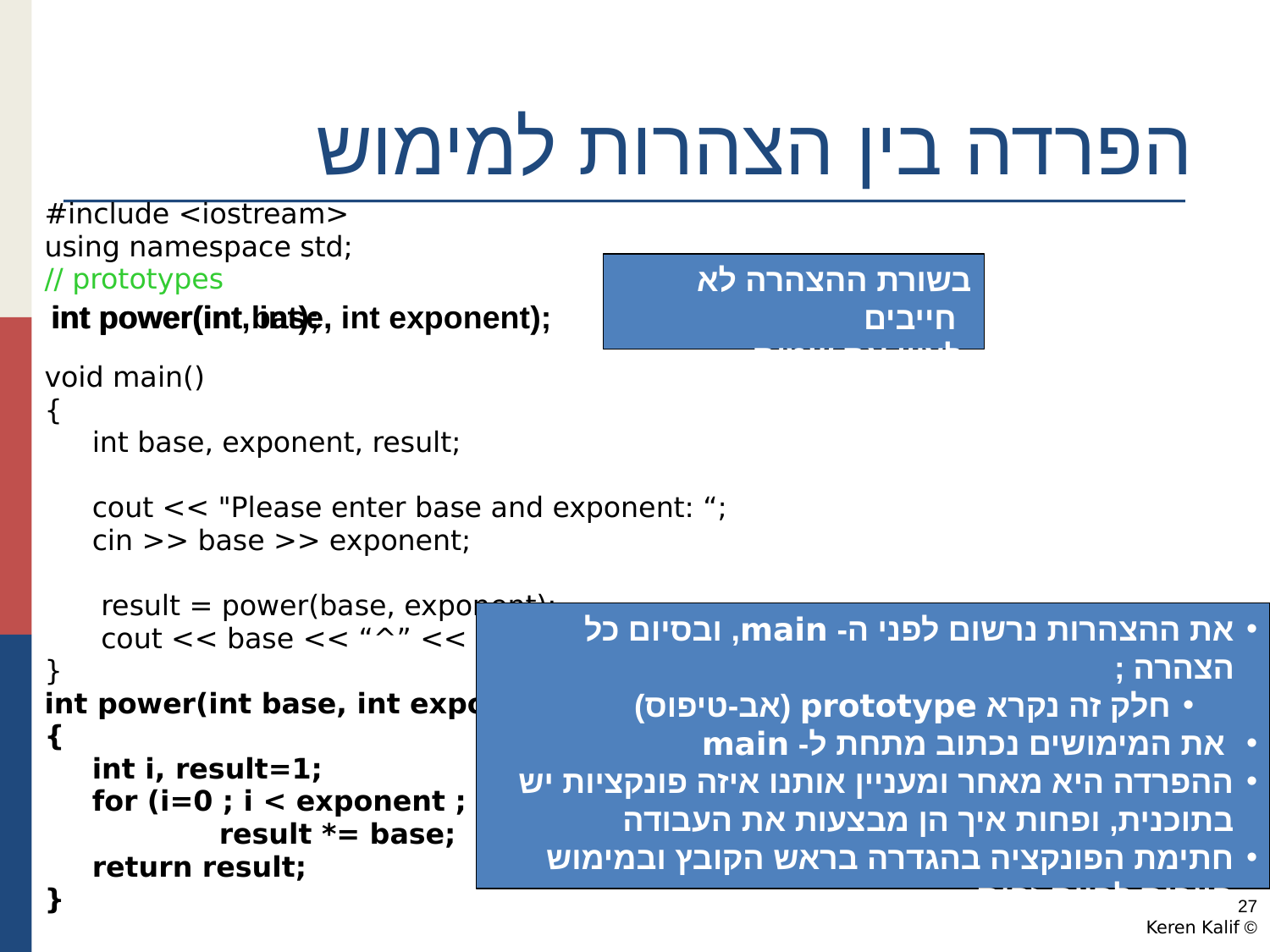

# הפרדה בין הצהרות למימוש
#include <iostream>
using namespace std;
// prototypes

void main()
{
	int base, exponent, result;

	cout << "Please enter base and exponent: “;
	cin >> base >> exponent;

	 result = power(base, exponent);
	 cout << base << “^” << exponent << “=“ << result << endl;
}
int power(int base, int exponent)
{
	int i, result=1;
	for (i=0 ; i < exponent ; i++)
		result *= base;
	return result;
}

בשורת ההצהרה לא חייבים
 לציין את שמות המשתנים
int power(int, int);

int power(int base, int exponent);

את ההצהרות נרשום לפני ה- main, ובסיום כל הצהרה ;
חלק זה נקרא prototype (אב-טיפוס)
 את המימושים נכתוב מתחת ל- main
ההפרדה היא מאחר ומעניין אותנו איזה פונקציות יש  בתוכנית, ופחות איך הן מבצעות את העבודה
חתימת הפונקציה בהגדרה בראש הקובץ ובמימוש חייבות להיות זהות

27
© Keren Kalif